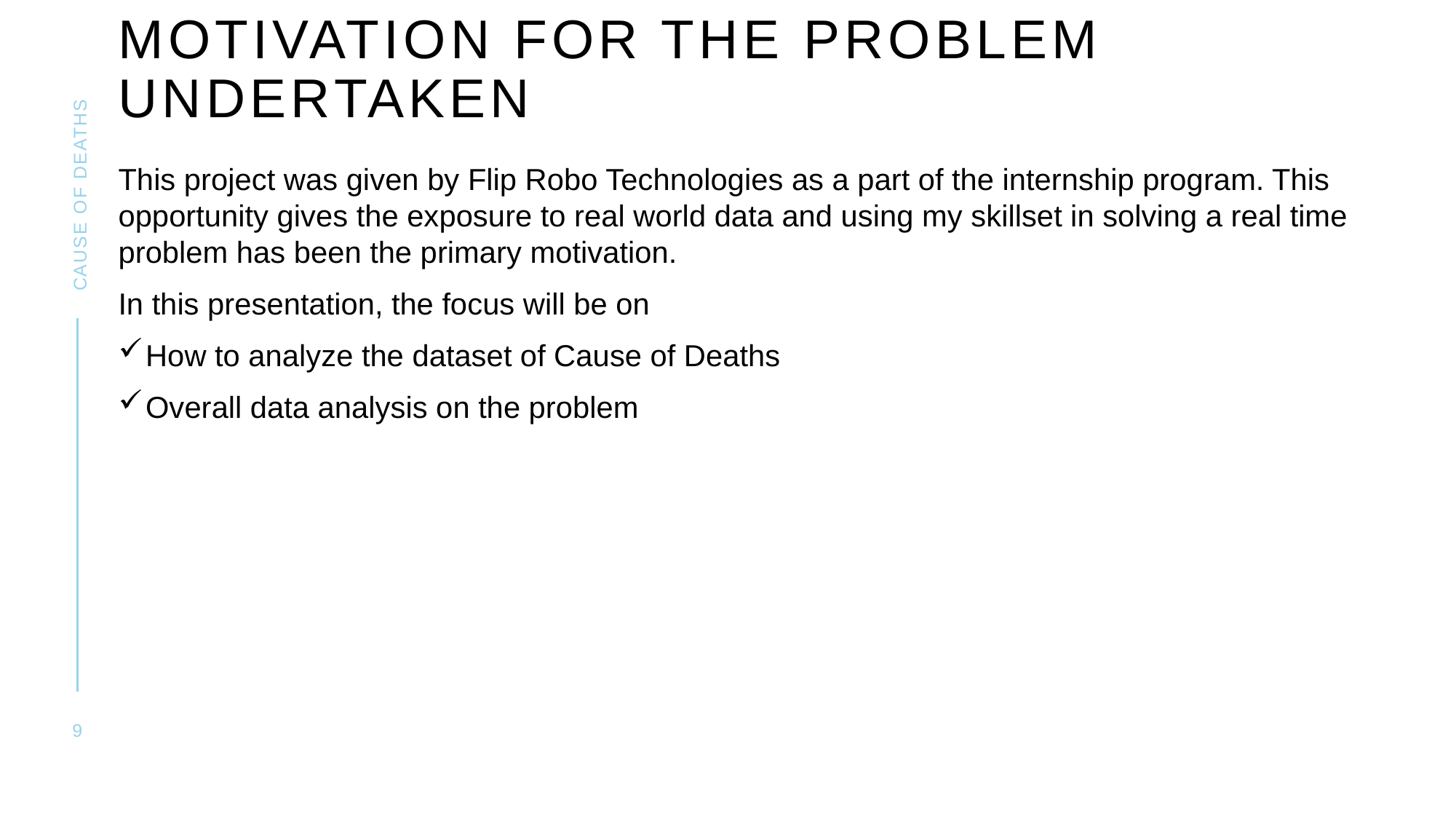

# Motivation for the problem undertaken
Cause of deaths
This project was given by Flip Robo Technologies as a part of the internship program. This opportunity gives the exposure to real world data and using my skillset in solving a real time problem has been the primary motivation.
In this presentation, the focus will be on
How to analyze the dataset of Cause of Deaths
Overall data analysis on the problem

9